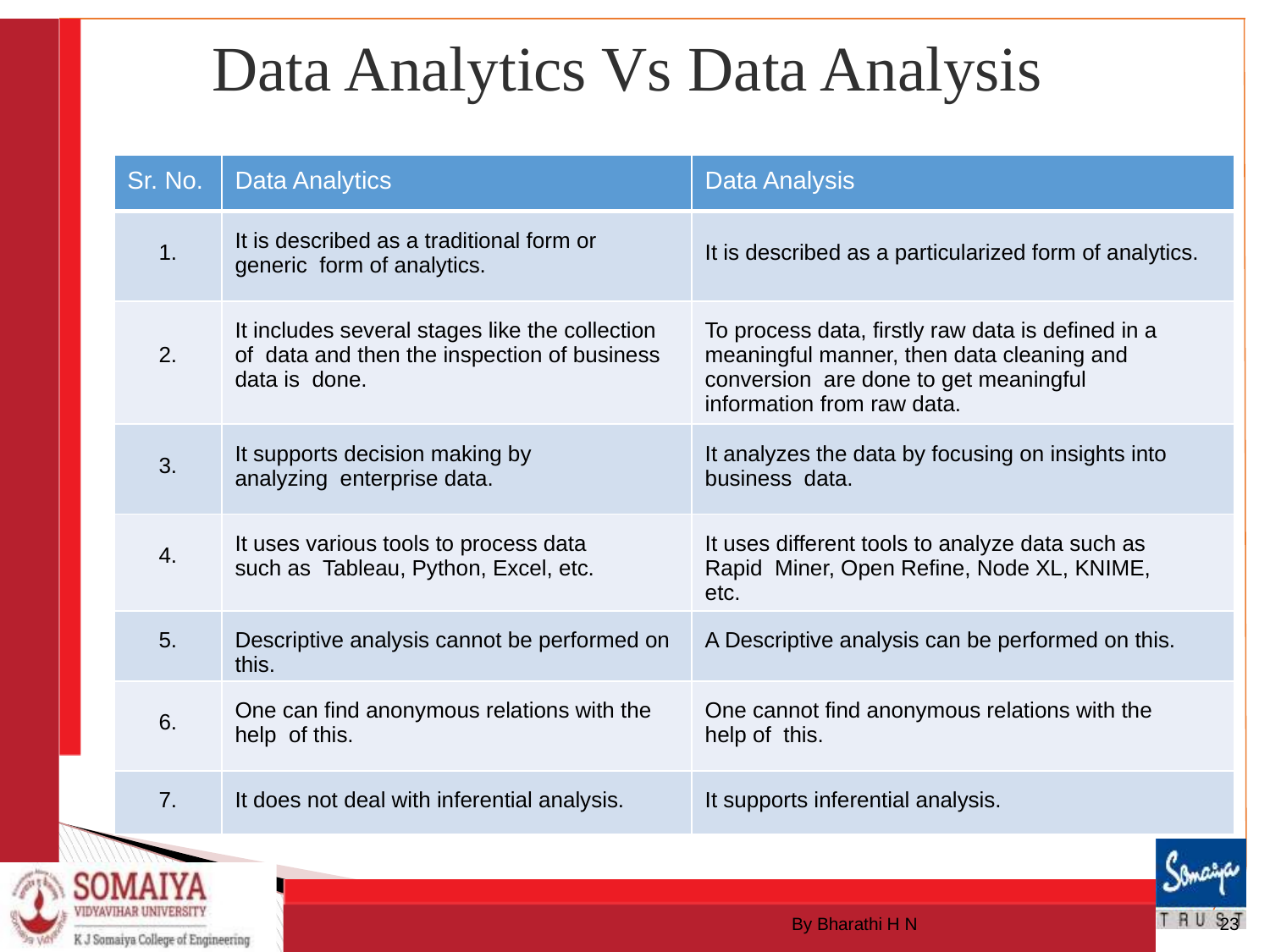

# Data Analytics Vs Data Analysis

| Sr. No. | Data Analytics | Data Analysis |
| --- | --- | --- |
| 1. | It is described as a traditional form or generic form of analytics. | It is described as a particularized form of analytics. |
| 2. | It includes several stages like the collection of data and then the inspection of business data is done. | To process data, firstly raw data is defined in a meaningful manner, then data cleaning and conversion are done to get meaningful information from raw data. |
| 3. | It supports decision making by analyzing enterprise data. | It analyzes the data by focusing on insights into business data. |
| 4. | It uses various tools to process data such as Tableau, Python, Excel, etc. | It uses different tools to analyze data such as Rapid Miner, Open Refine, Node XL, KNIME, etc. |
| 5. | Descriptive analysis cannot be performed on this. | A Descriptive analysis can be performed on this. |
| 6. | One can find anonymous relations with the help of this. | One cannot find anonymous relations with the help of this. |
| 7. | It does not deal with inferential analysis. | It supports inferential analysis. |

By Bharathi H N
23
8/24/2022